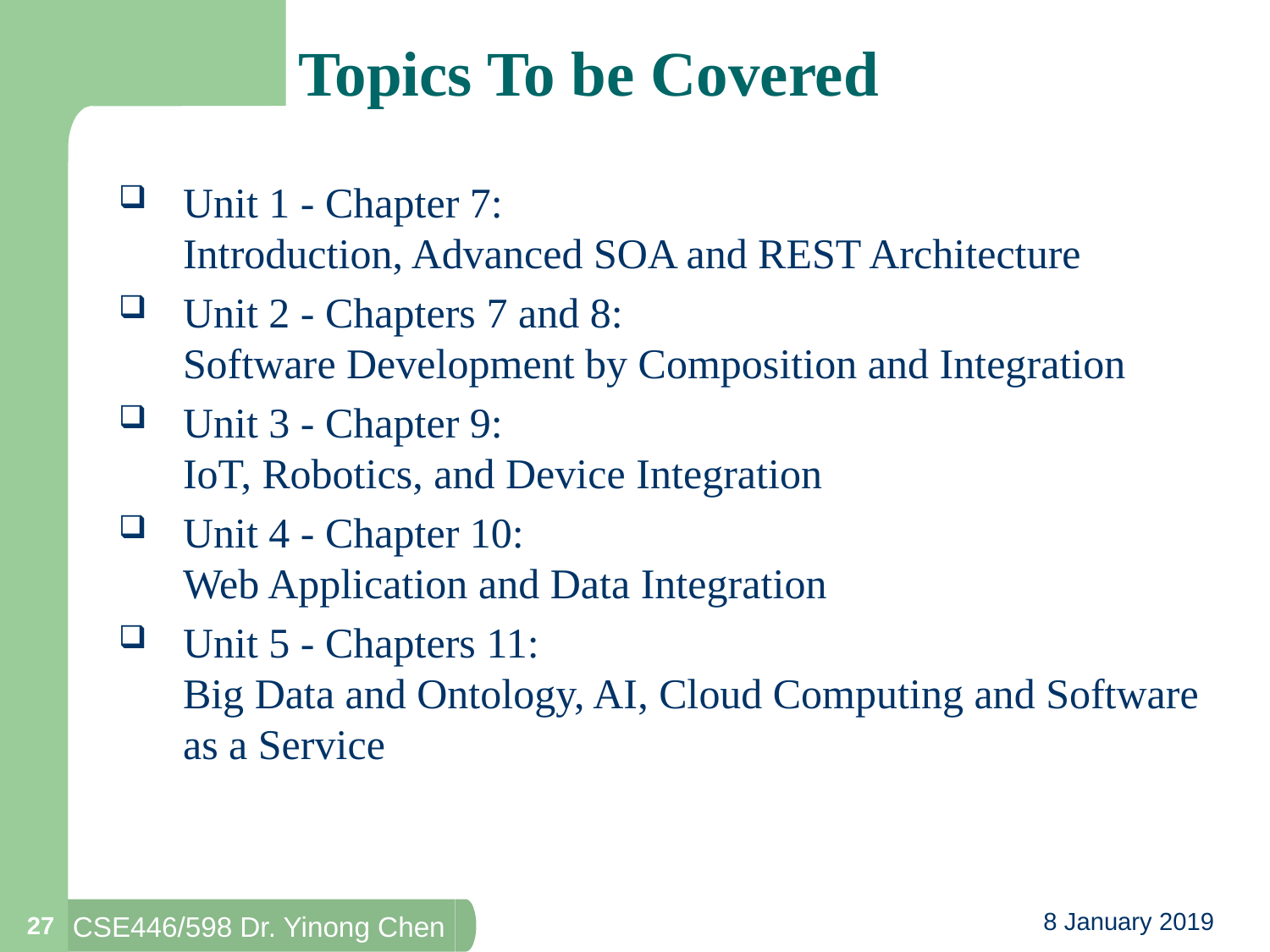

# Topics To be Covered
Unit 1 - Chapter 7:
Introduction, Advanced SOA and REST Architecture
Unit 2 - Chapters 7 and 8:
Software Development by Composition and Integration
Unit 3 - Chapter 9:
IoT, Robotics, and Device Integration
Unit 4 - Chapter 10:
Web Application and Data Integration
Unit 5 - Chapters 11:
Big Data and Ontology, AI, Cloud Computing and Software as a Service
27
8 January 2019